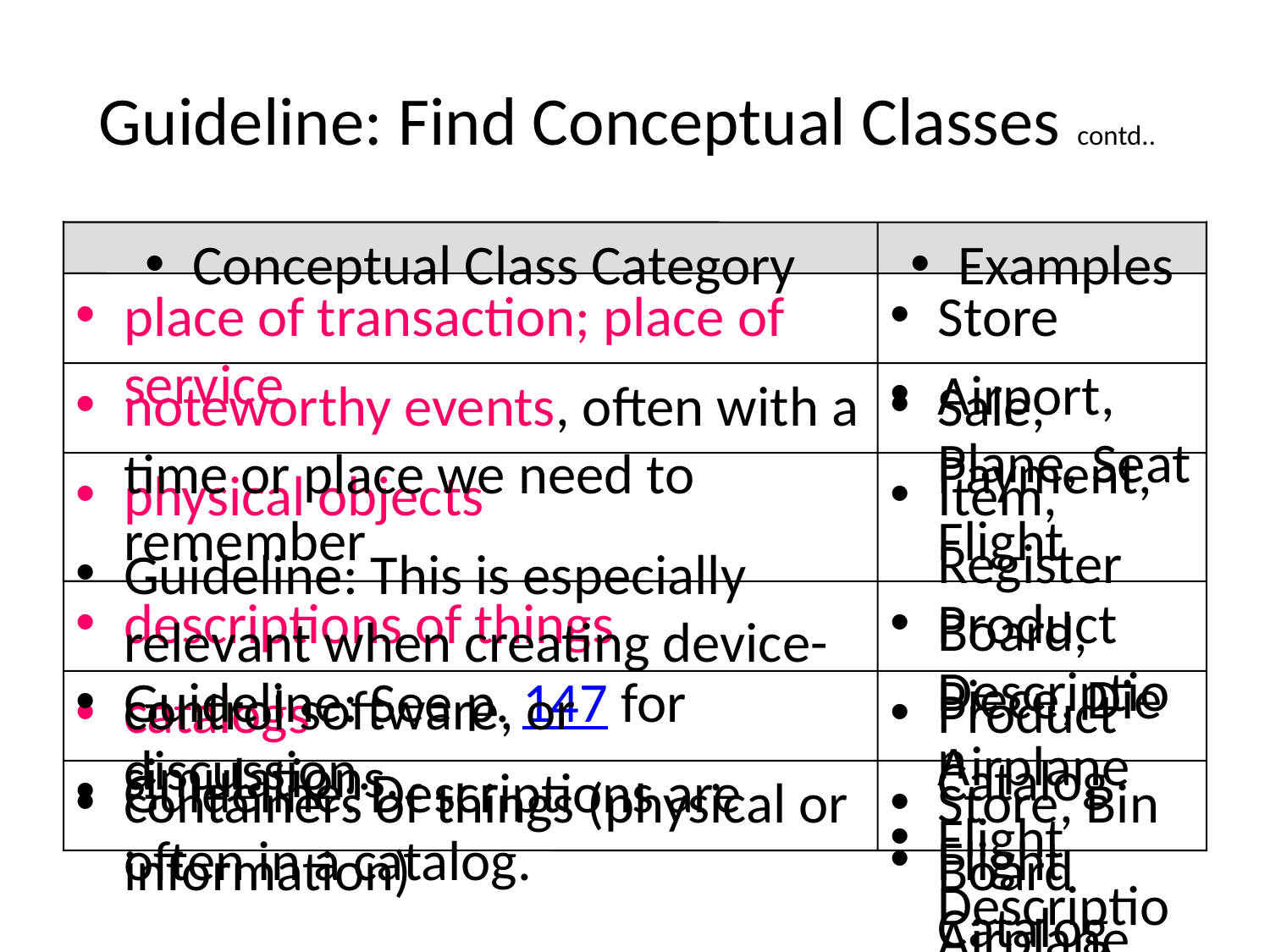

# Guideline: Find Conceptual Classes contd..
Conceptual Class Category

Examples

place of transaction; place of service

Store
Airport, Plane, Seat
noteworthy events, often with a time or place we need to remember

Sale, Payment, Flight
physical objects
Guideline: This is especially relevant when creating device-control software, or simulations.

Item, Register Board, Piece, Die Airplane
descriptions of things
Guideline: See p. 147 for discussion.

Product Description
Flight Description
catalogs
Guideline: Descriptions are often in a catalog.

Product Catalog
Flight Catalog
containers of things (physical or information)

Store, Bin Board Airplane